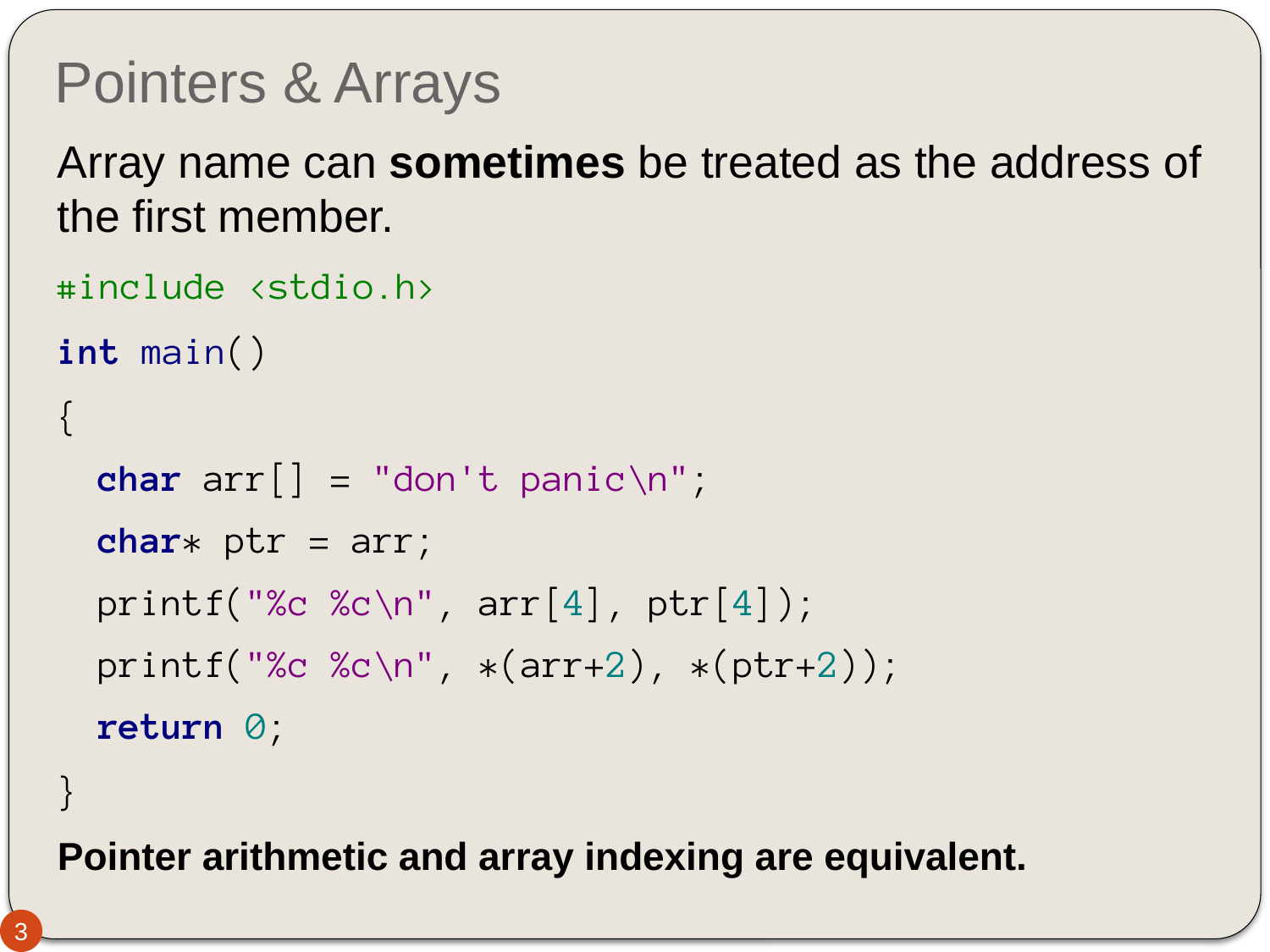

# Pointers & Arrays
Array name can sometimes be treated as the address of the first member.
#include <stdio.h>
int main()
{
char arr[] = "don't panic\n";
char* ptr = arr;
printf("%c %c\n", arr[4], ptr[4]);
printf("%c %c\n", *(arr+2), *(ptr+2));
return 0;
}
Pointer arithmetic and array indexing are equivalent.
3